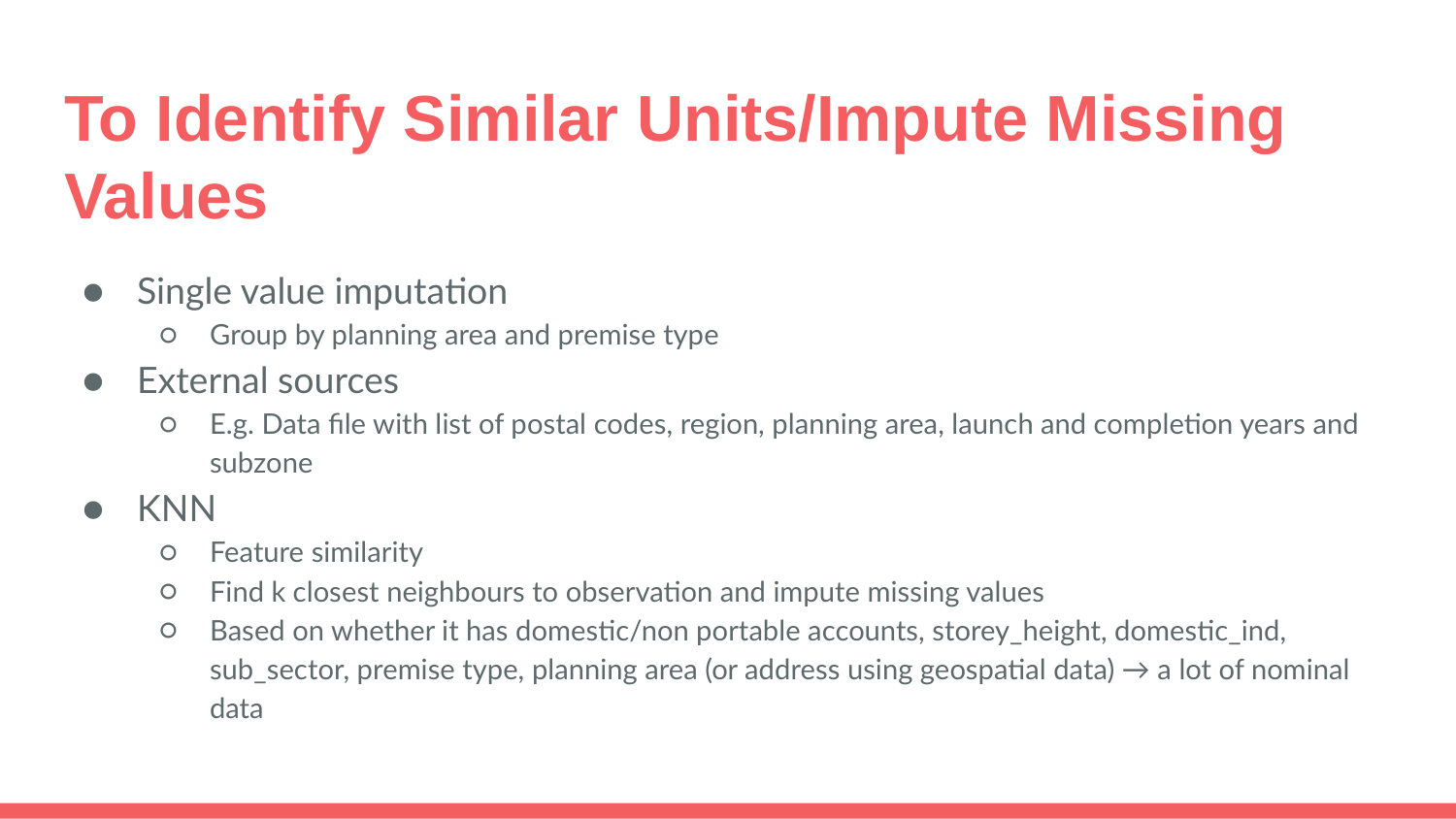

# To Identify Similar Units/Impute Missing Values
Single value imputation
Group by planning area and premise type
External sources
E.g. Data file with list of postal codes, region, planning area, launch and completion years and subzone
KNN
Feature similarity
Find k closest neighbours to observation and impute missing values
Based on whether it has domestic/non portable accounts, storey_height, domestic_ind, sub_sector, premise type, planning area (or address using geospatial data) → a lot of nominal data